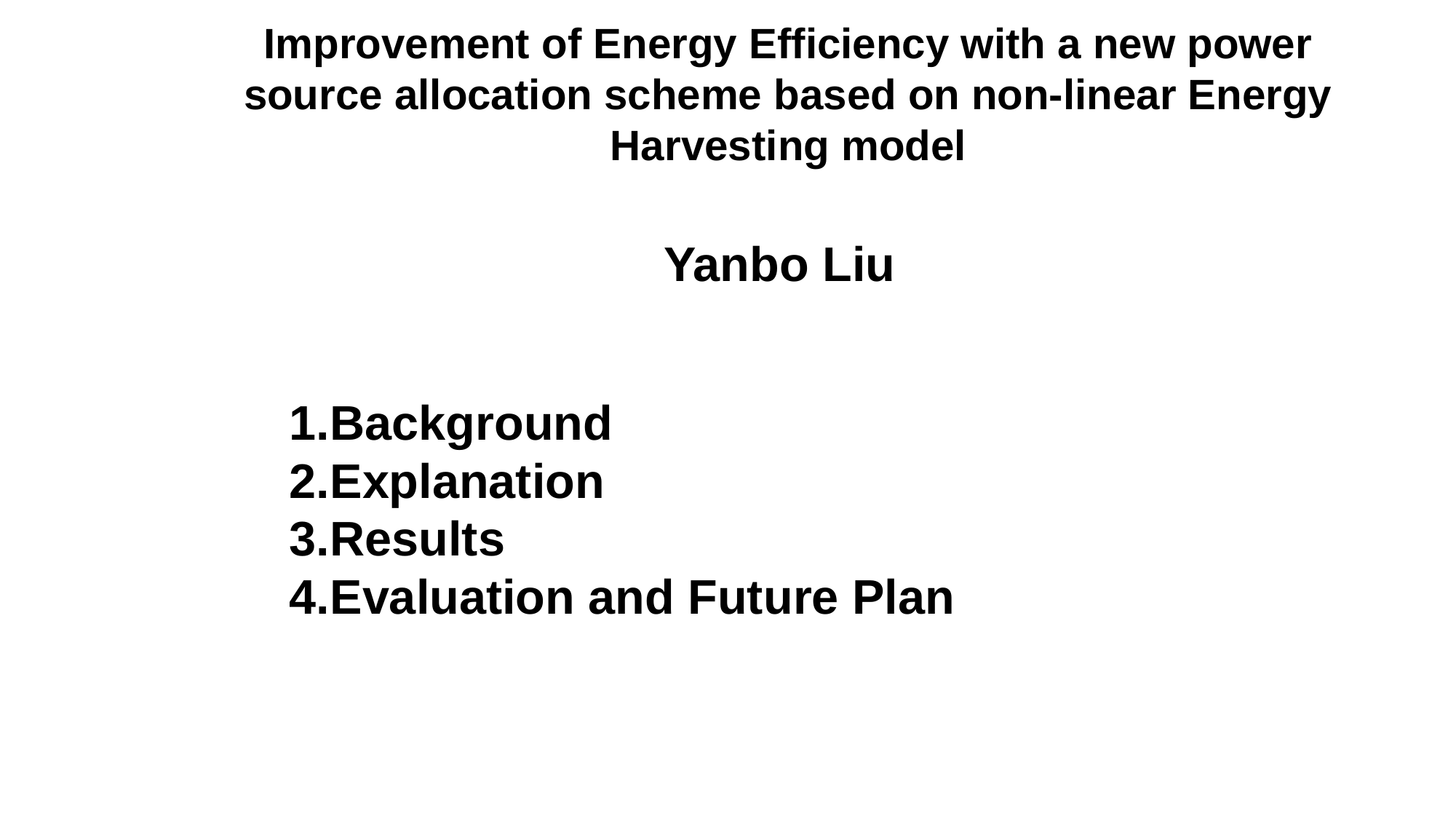

Improvement of Energy Efficiency with a new power source allocation scheme based on non-linear Energy Harvesting model
Yanbo Liu
Background
Explanation
Results
Evaluation and Future Plan